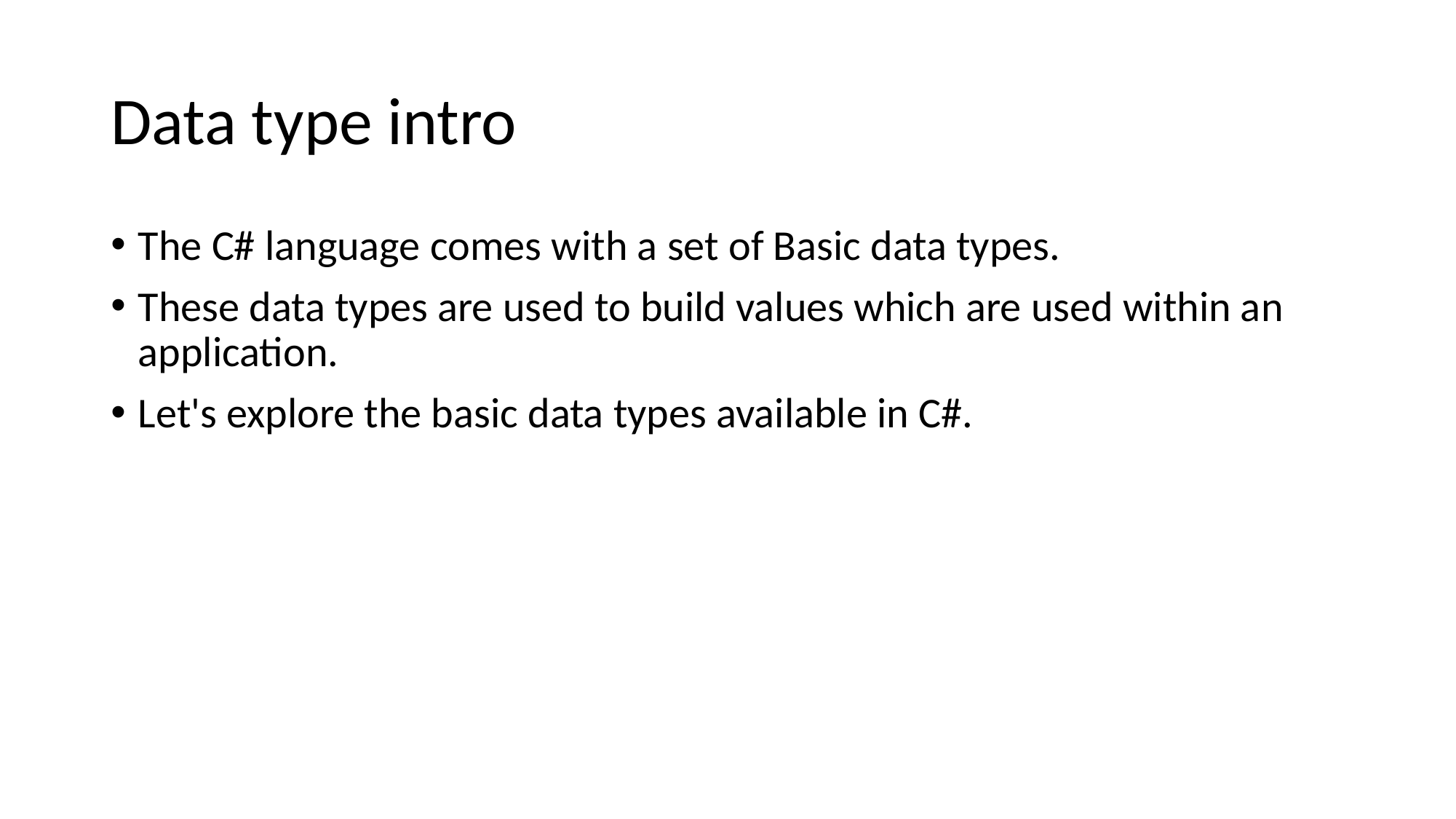

# Data type intro
The C# language comes with a set of Basic data types.
These data types are used to build values which are used within an application.
Let's explore the basic data types available in C#.